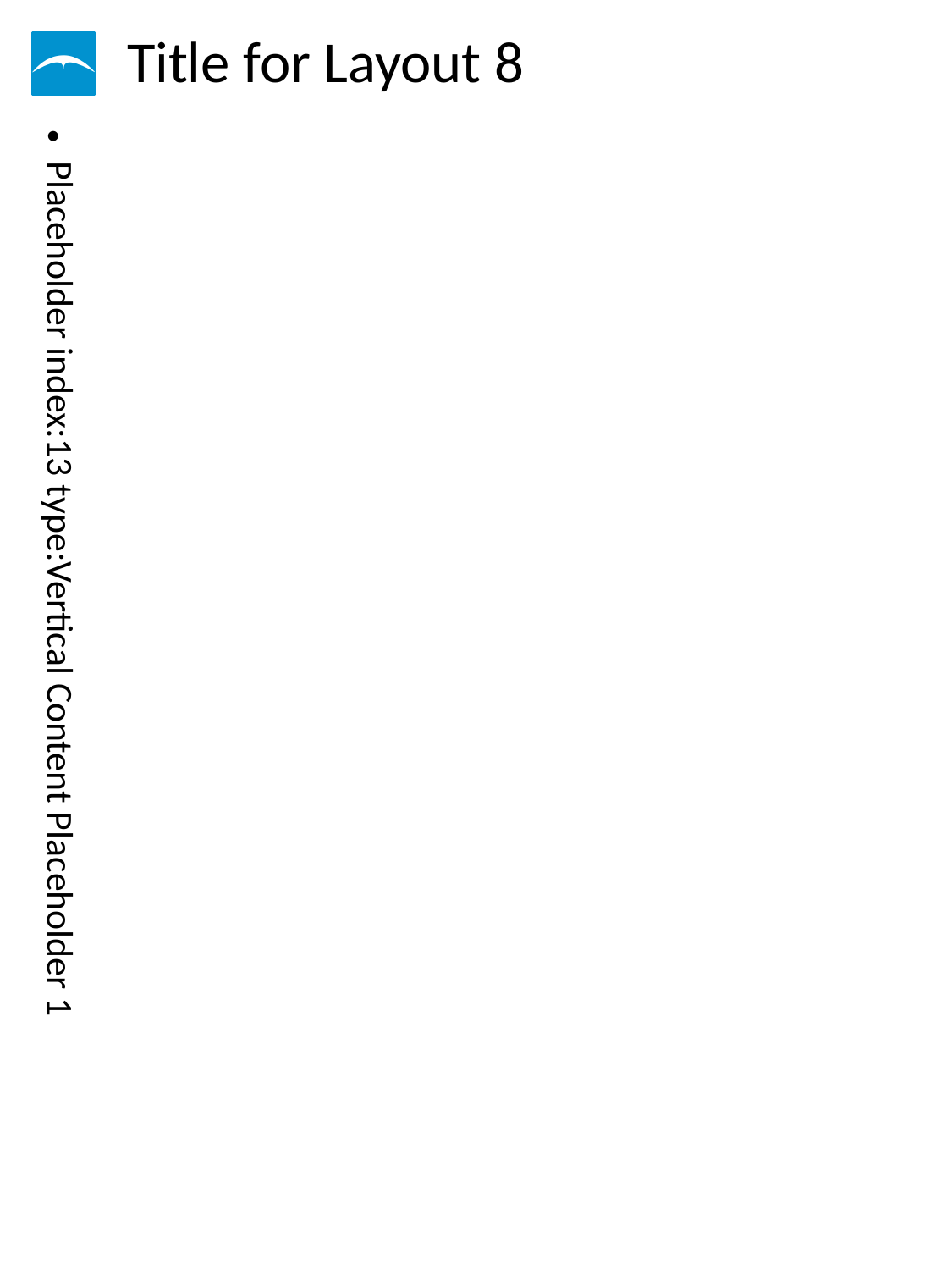

# Title for Layout 8
Placeholder index:13 type:Vertical Content Placeholder 1